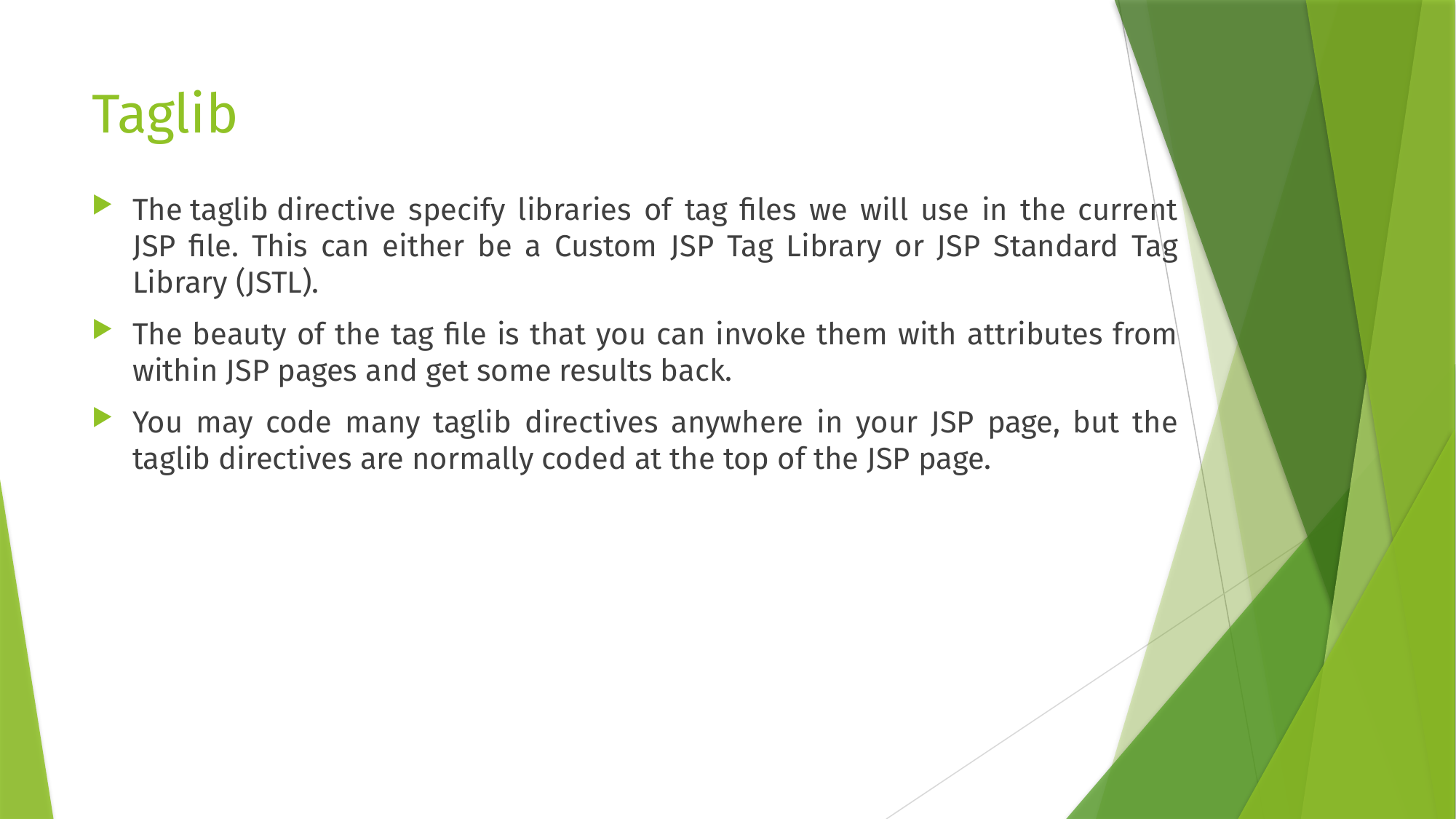

# Taglib
The taglib directive specify libraries of tag files we will use in the current JSP file. This can either be a Custom JSP Tag Library or JSP Standard Tag Library (JSTL).
The beauty of the tag file is that you can invoke them with attributes from within JSP pages and get some results back.
You may code many taglib directives anywhere in your JSP page, but the taglib directives are normally coded at the top of the JSP page.